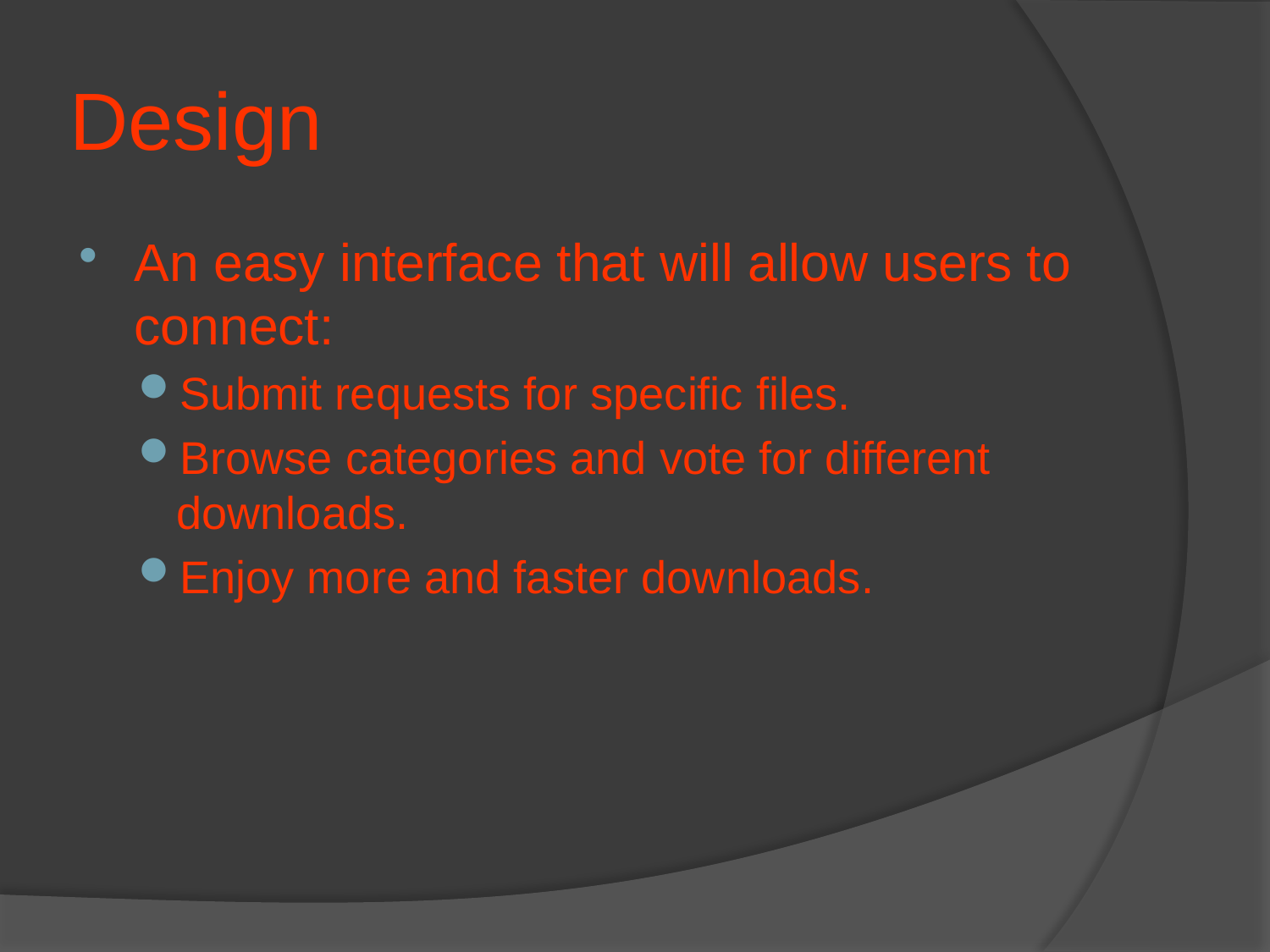

# Design
An easy interface that will allow users to connect:
Submit requests for specific files.
Browse categories and vote for different downloads.
Enjoy more and faster downloads.